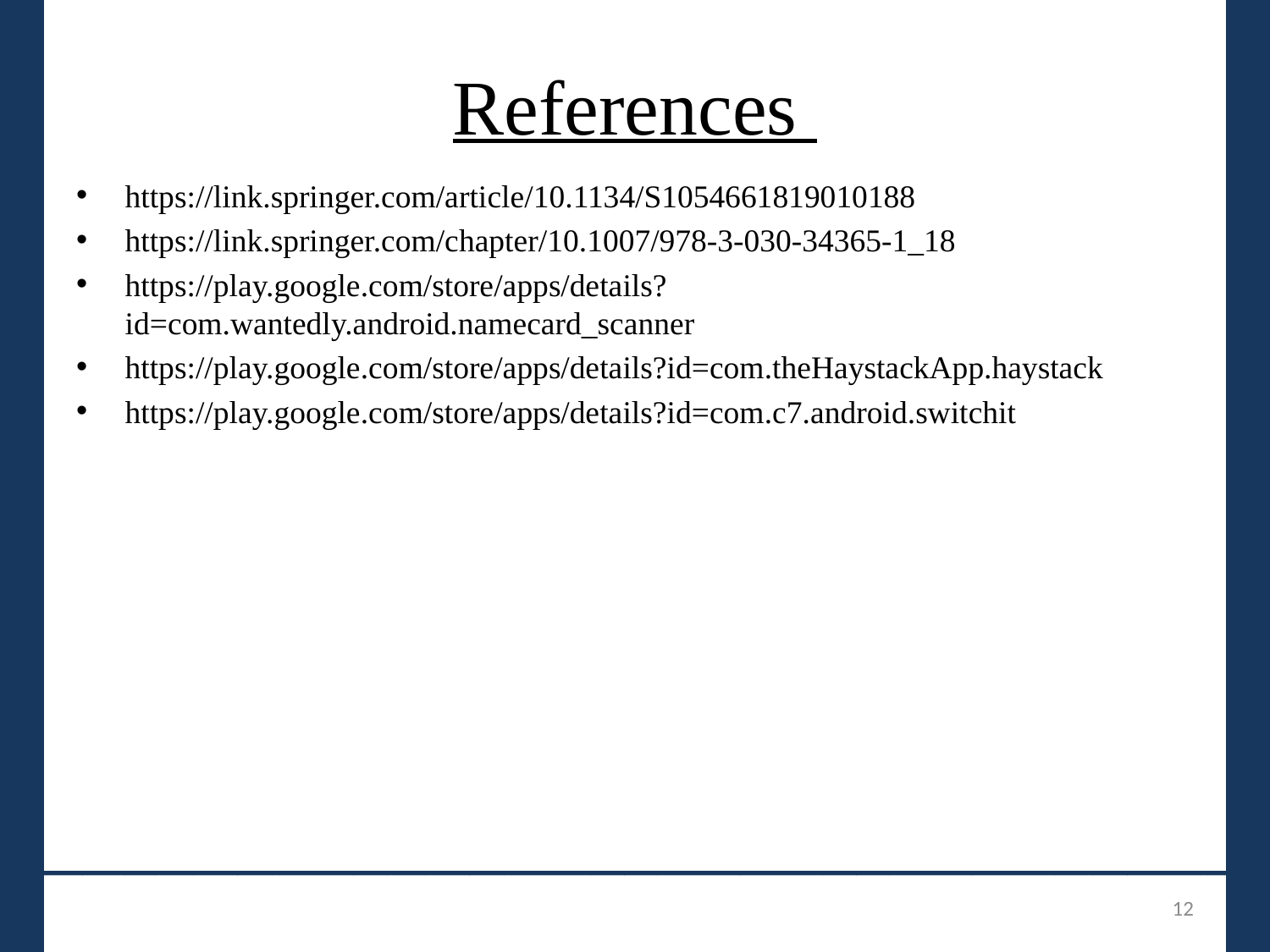

# References
https://link.springer.com/article/10.1134/S1054661819010188
https://link.springer.com/chapter/10.1007/978-3-030-34365-1_18
https://play.google.com/store/apps/details?id=com.wantedly.android.namecard_scanner
https://play.google.com/store/apps/details?id=com.theHaystackApp.haystack
https://play.google.com/store/apps/details?id=com.c7.android.switchit

_______________________________
12